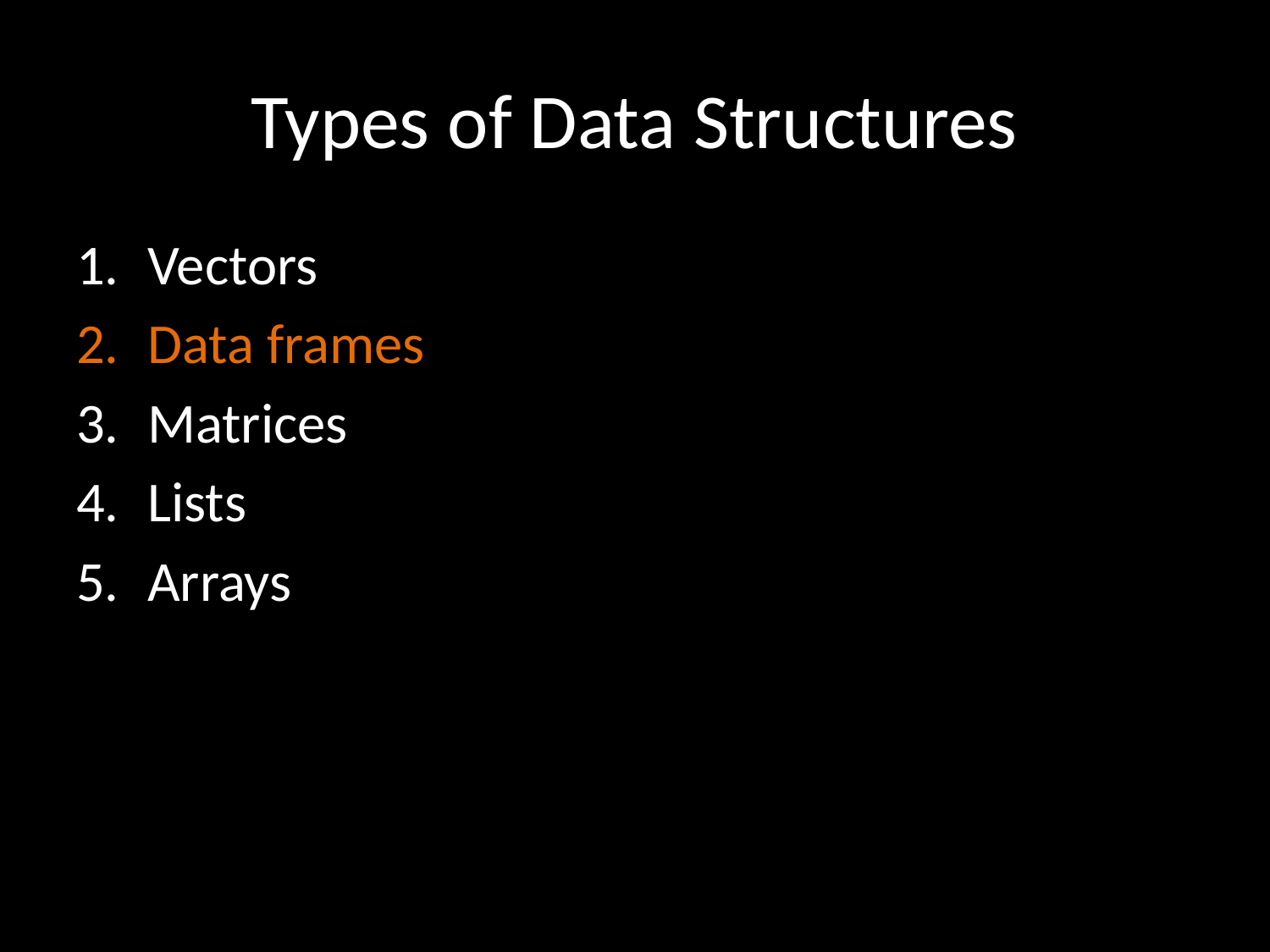

# Types of Data Structures
Vectors
Data frames
Matrices
Lists
Arrays